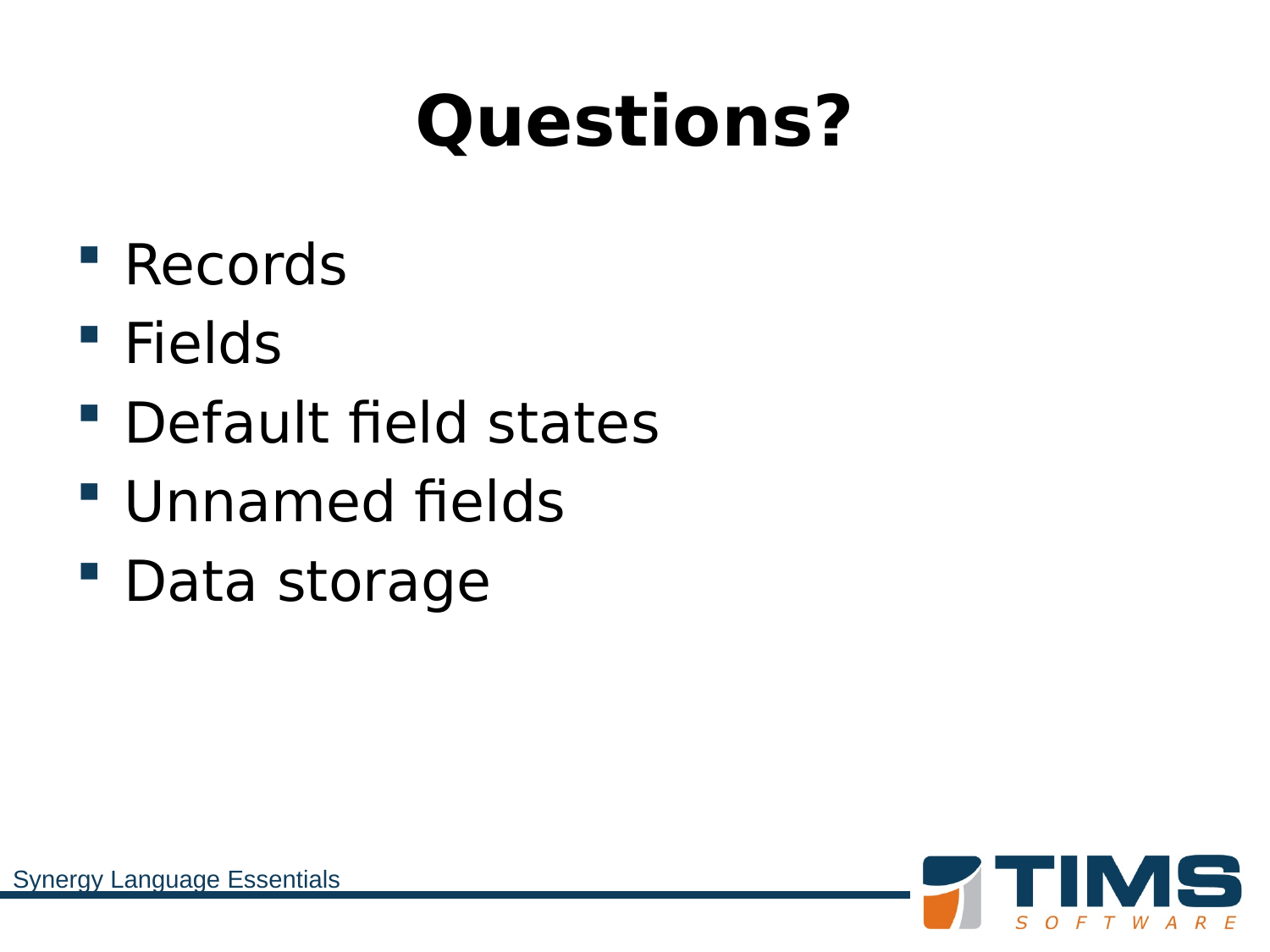

# Questions?
Records
Fields
Default field states
Unnamed fields
Data storage
Synergy Language Essentials